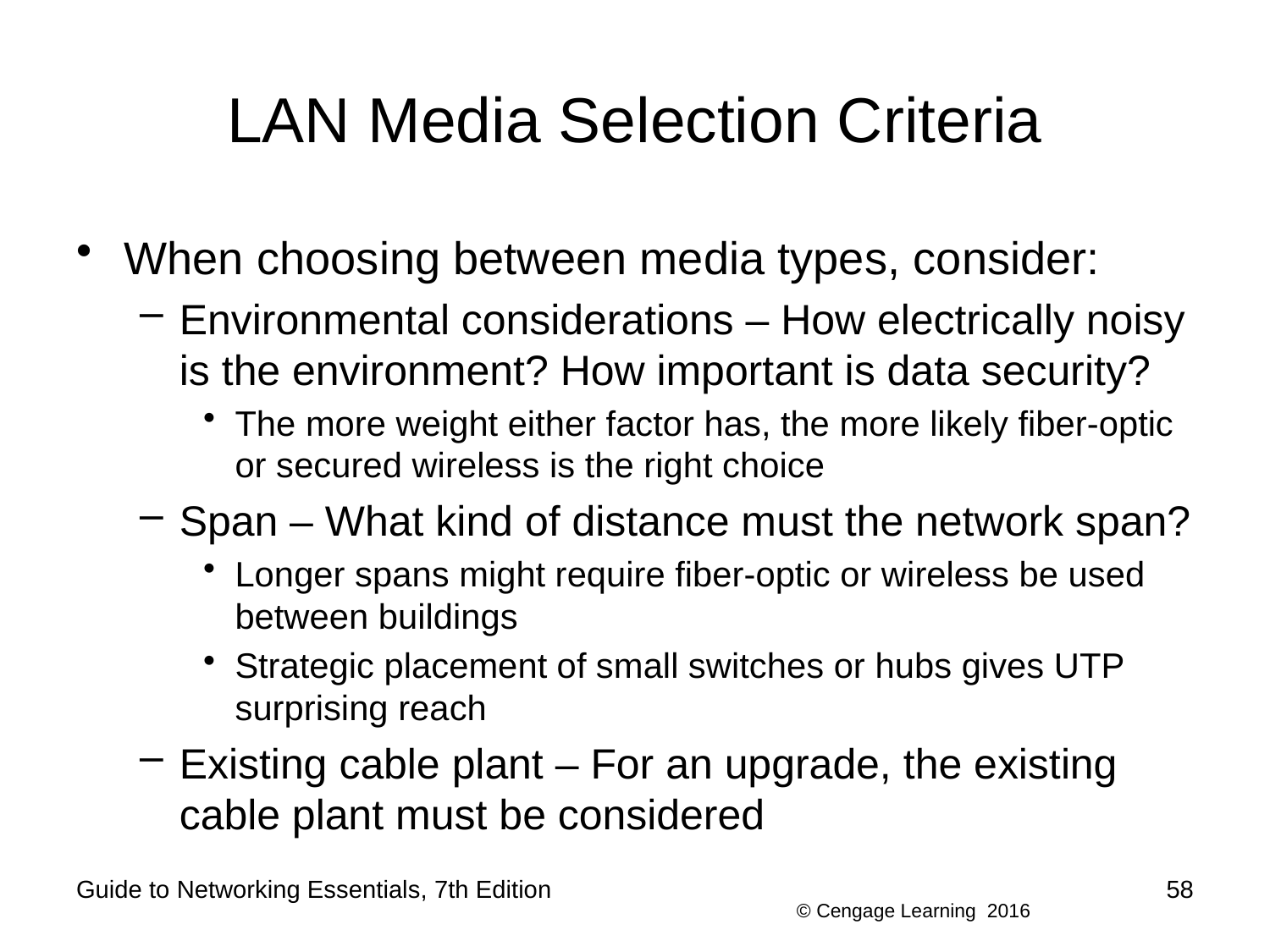

# LAN Media Selection Criteria
When choosing between media types, consider:
Environmental considerations – How electrically noisy is the environment? How important is data security?
The more weight either factor has, the more likely fiber-optic or secured wireless is the right choice
Span – What kind of distance must the network span?
Longer spans might require fiber-optic or wireless be used between buildings
Strategic placement of small switches or hubs gives UTP surprising reach
Existing cable plant – For an upgrade, the existing cable plant must be considered

Guide to Networking Essentials, 7th Edition
58